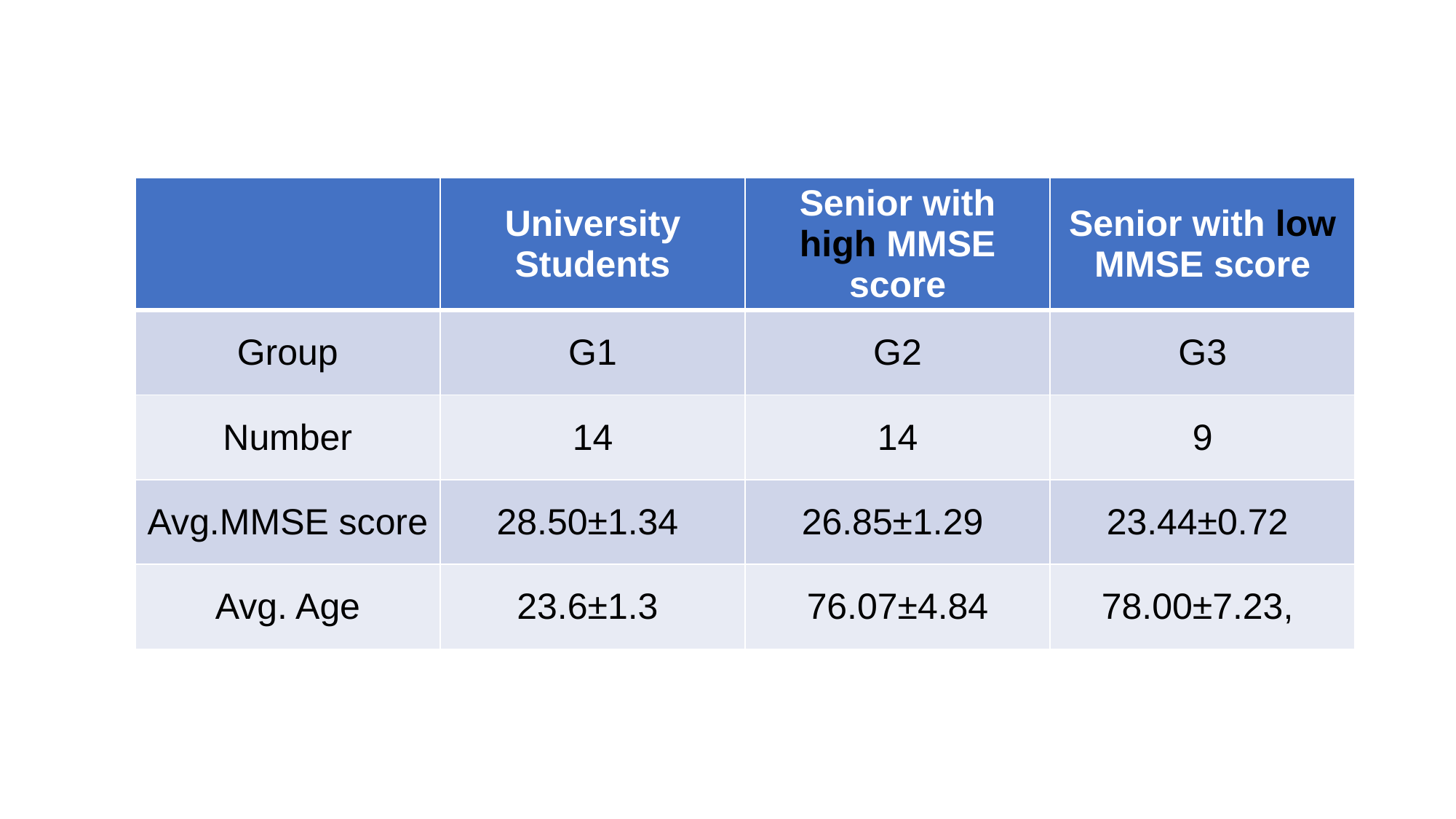

#
|  | University Students | Senior with high MMSE score | Senior with low MMSE score |
| --- | --- | --- | --- |
| Group | G1 | G2 | G3 |
| Number | 14 | 14 | 9 |
| Avg.MMSE score | 28.50±1.34 | 26.85±1.29 | 23.44±0.72 |
| Avg. Age | 23.6±1.3 | 76.07±4.84 | 78.00±7.23, |